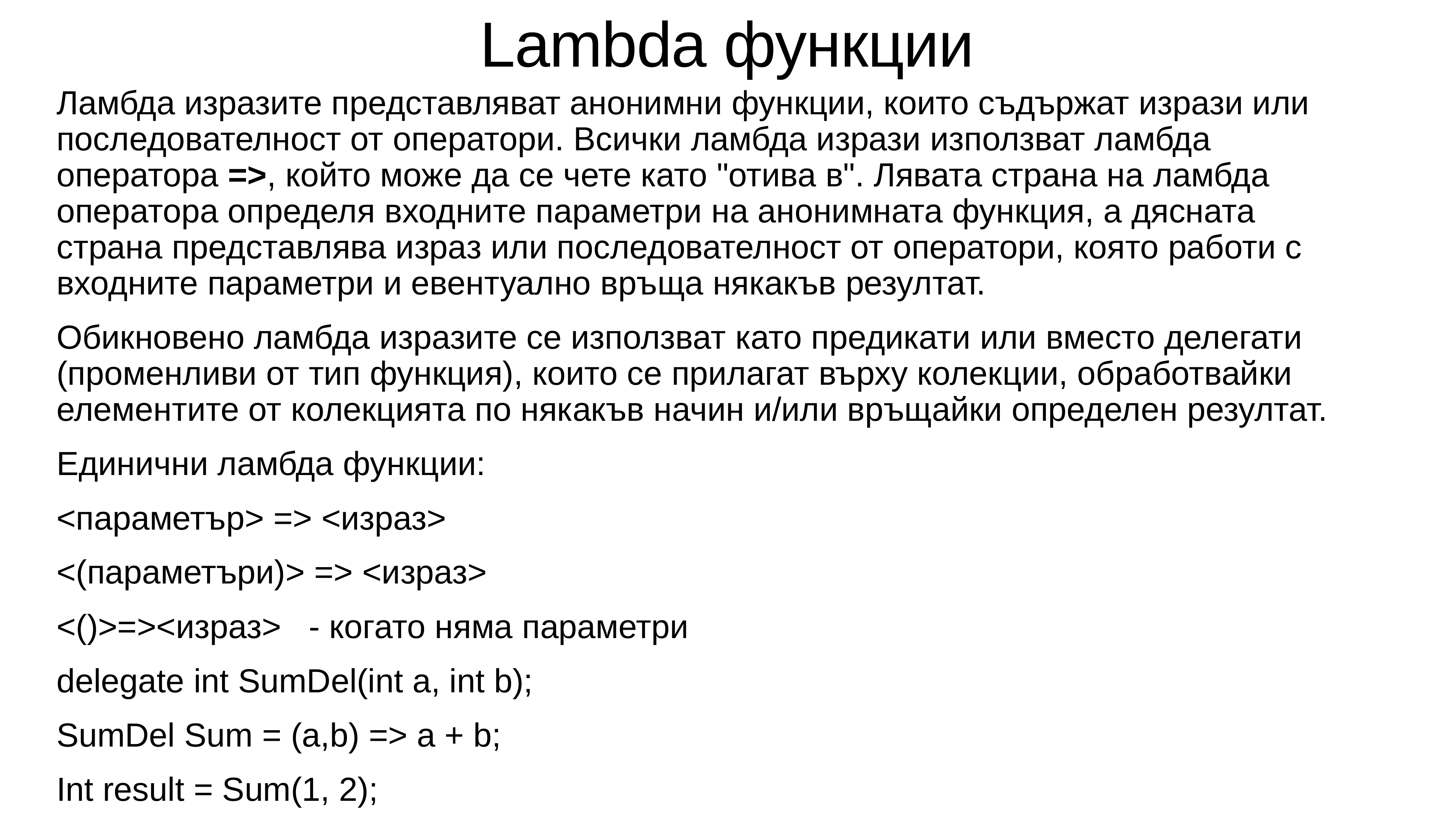

# Lambda функции
Ламбда изразите представляват анонимни функции, които съдържат изрази или последователност от оператори. Всички ламбда изрази използват ламбда оператора =>, който може да се чете като "отива в". Лявата страна на ламбда оператора определя входните параметри на анонимната функция, а дясната страна представлява израз или последователност от оператори, която работи с входните параметри и евентуално връща някакъв резултат.
Обикновено ламбда изразите се използват като предикати или вместо делегати (променливи от тип функция), които се прилагат върху колекции, обработвайки елементите от колекцията по някакъв начин и/или връщайки определен резултат.
Единични ламбда функции:
<параметър> => <израз>
<(параметъри)> => <израз>
<()>=><израз>   - когато няма параметри
delegate int SumDel(int a, int b);
SumDel Sum = (a,b) => a + b;
Int result = Sum(1, 2);